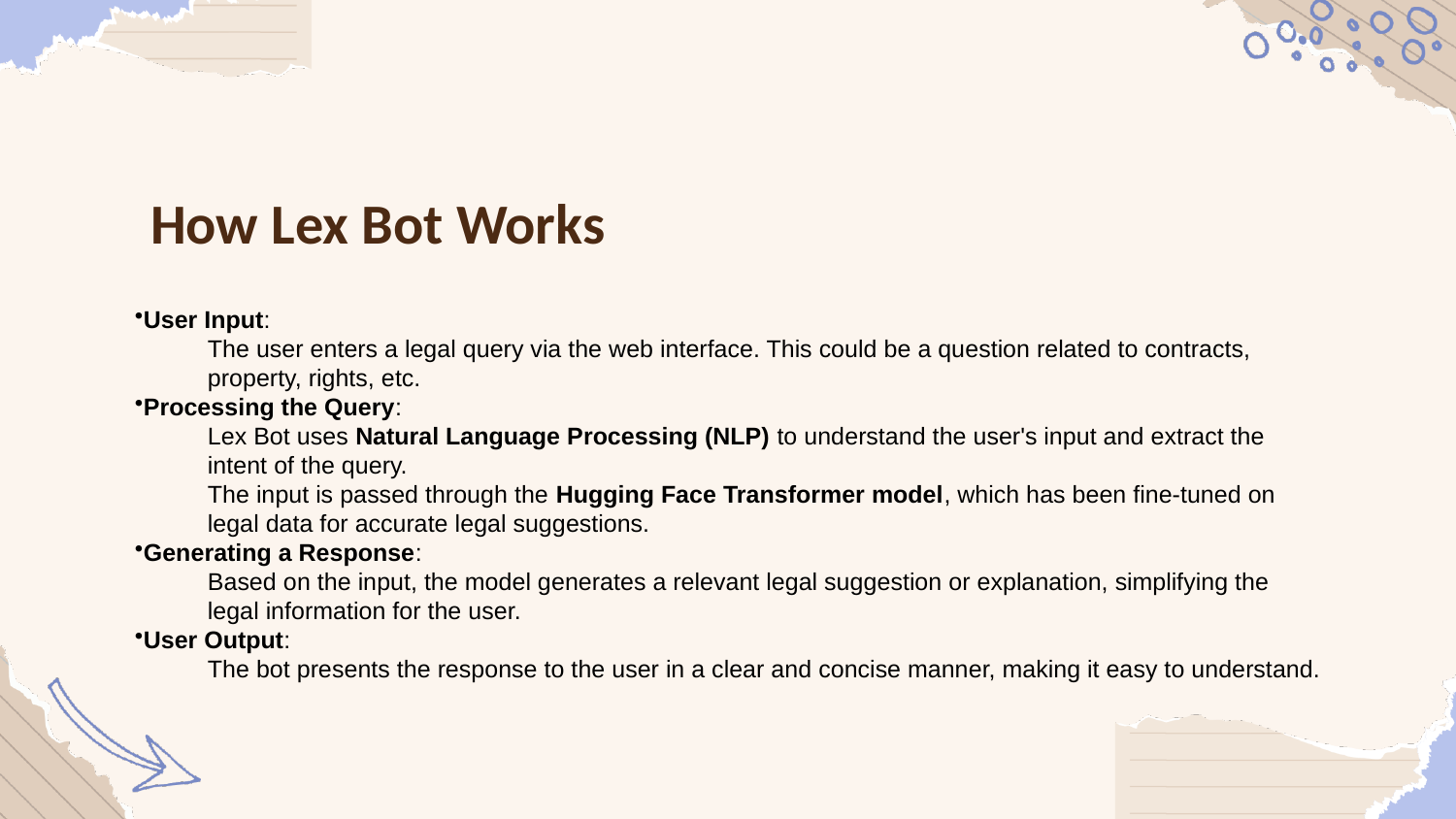

How Lex Bot Works
User Input:
The user enters a legal query via the web interface. This could be a question related to contracts, property, rights, etc.
Processing the Query:
Lex Bot uses Natural Language Processing (NLP) to understand the user's input and extract the intent of the query.
The input is passed through the Hugging Face Transformer model, which has been fine-tuned on legal data for accurate legal suggestions.
Generating a Response:
Based on the input, the model generates a relevant legal suggestion or explanation, simplifying the legal information for the user.
User Output:
The bot presents the response to the user in a clear and concise manner, making it easy to understand.